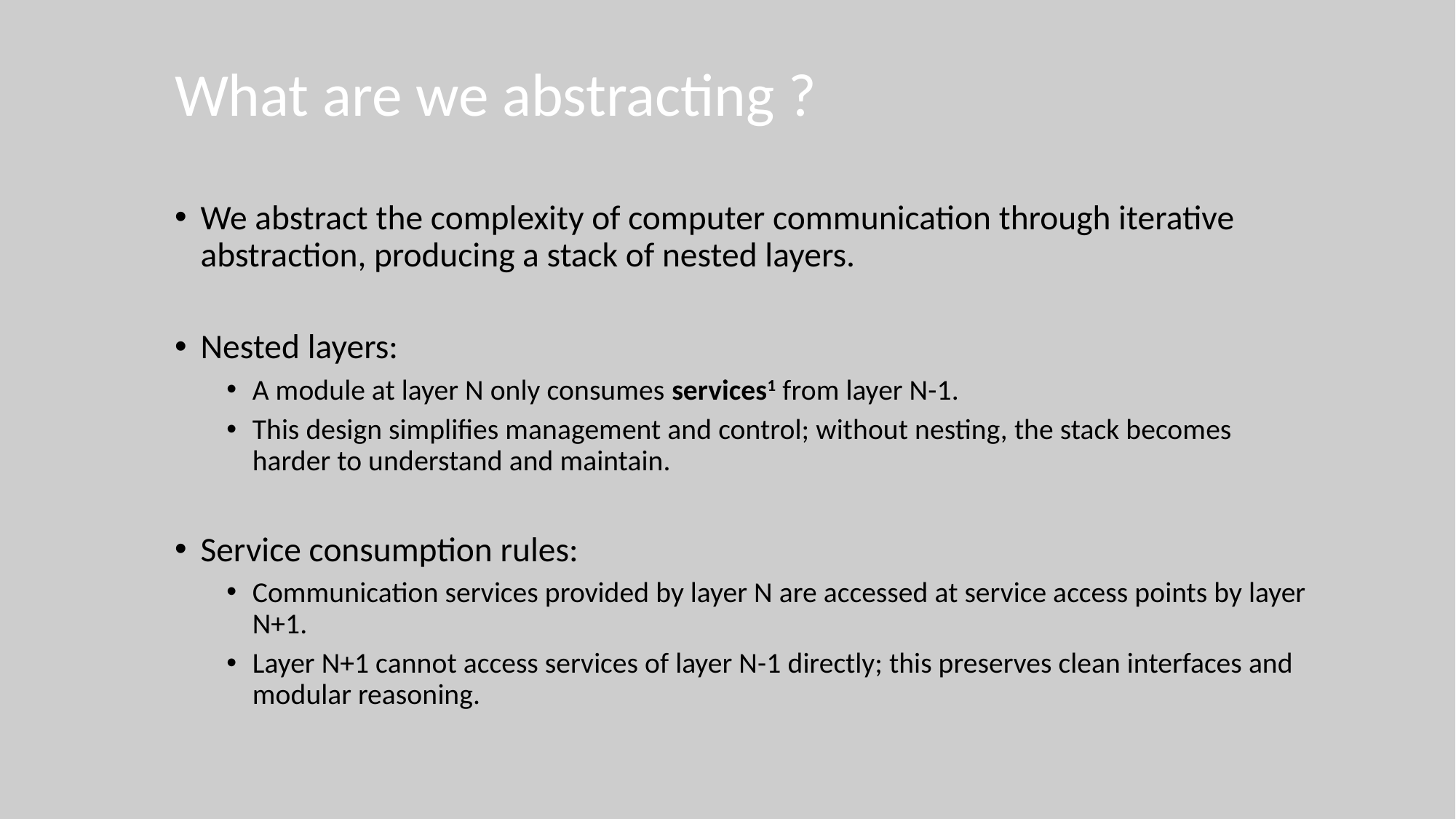

# What are we abstracting ?
We abstract the complexity of computer communication through iterative abstraction, producing a stack of nested layers.

Nested layers:
A module at layer N only consumes services1 from layer N-1.
This design simplifies management and control; without nesting, the stack becomes harder to understand and maintain.

Service consumption rules:
Communication services provided by layer N are accessed at service access points by layer N+1.
Layer N+1 cannot access services of layer N-1 directly; this preserves clean interfaces and modular reasoning.